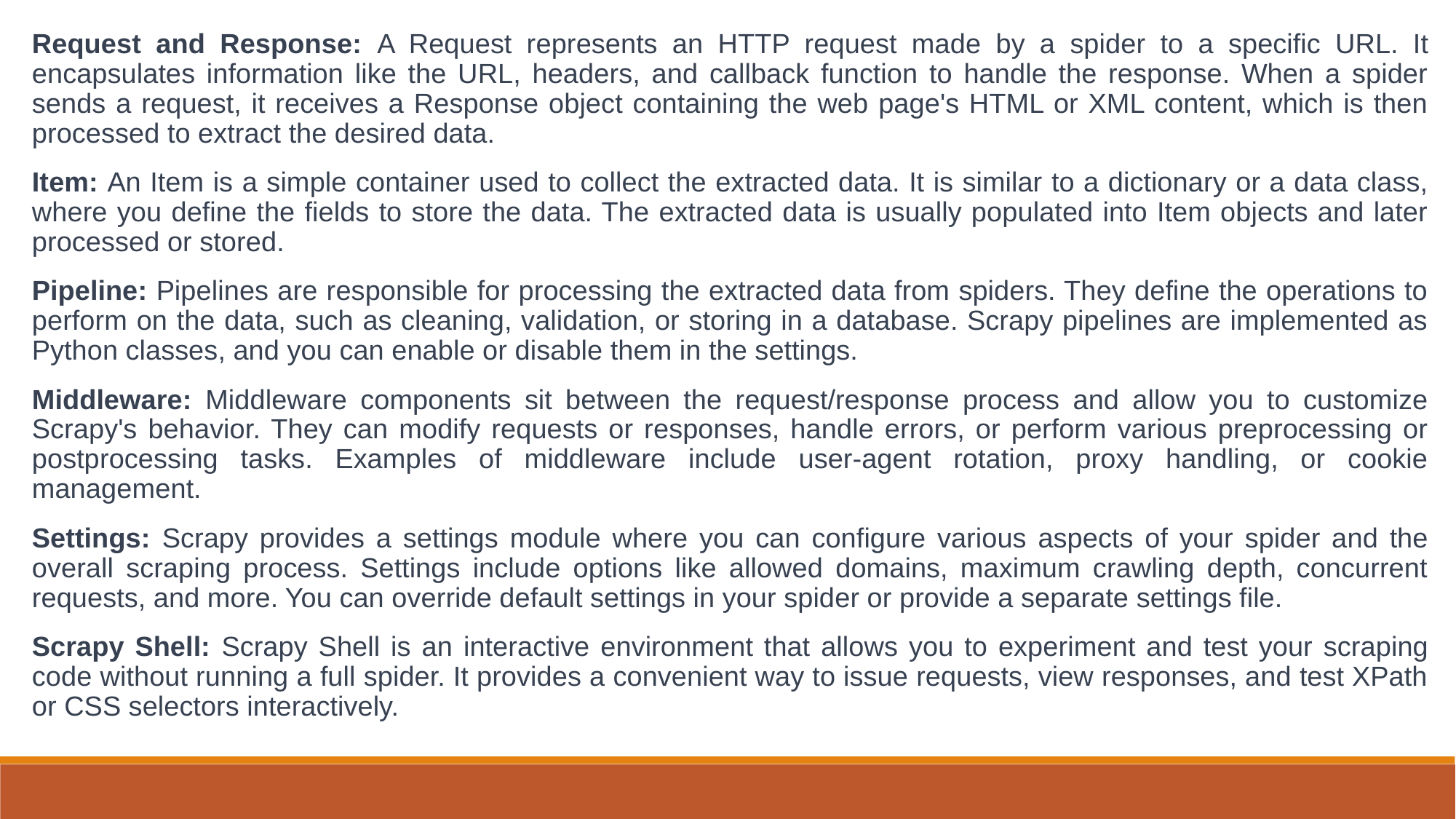

Request and Response: A Request represents an HTTP request made by a spider to a specific URL. It encapsulates information like the URL, headers, and callback function to handle the response. When a spider sends a request, it receives a Response object containing the web page's HTML or XML content, which is then processed to extract the desired data.
Item: An Item is a simple container used to collect the extracted data. It is similar to a dictionary or a data class, where you define the fields to store the data. The extracted data is usually populated into Item objects and later processed or stored.
Pipeline: Pipelines are responsible for processing the extracted data from spiders. They define the operations to perform on the data, such as cleaning, validation, or storing in a database. Scrapy pipelines are implemented as Python classes, and you can enable or disable them in the settings.
Middleware: Middleware components sit between the request/response process and allow you to customize Scrapy's behavior. They can modify requests or responses, handle errors, or perform various preprocessing or postprocessing tasks. Examples of middleware include user-agent rotation, proxy handling, or cookie management.
Settings: Scrapy provides a settings module where you can configure various aspects of your spider and the overall scraping process. Settings include options like allowed domains, maximum crawling depth, concurrent requests, and more. You can override default settings in your spider or provide a separate settings file.
Scrapy Shell: Scrapy Shell is an interactive environment that allows you to experiment and test your scraping code without running a full spider. It provides a convenient way to issue requests, view responses, and test XPath or CSS selectors interactively.